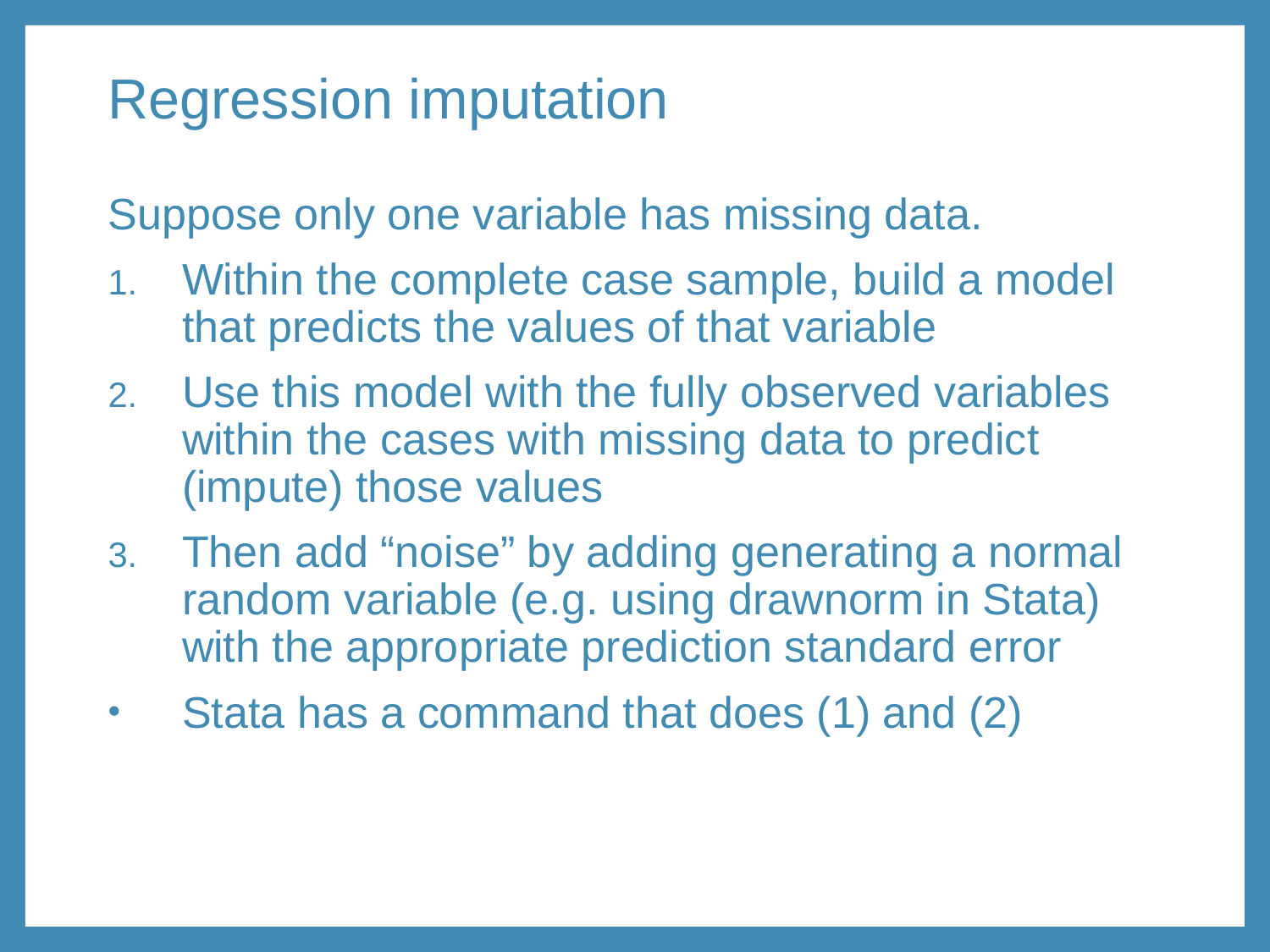

# Regression imputation
Suppose only one variable has missing data.
Within the complete case sample, build a model that predicts the values of that variable
Use this model with the fully observed variables within the cases with missing data to predict (impute) those values
Then add “noise” by adding generating a normal random variable (e.g. using drawnorm in Stata) with the appropriate prediction standard error
Stata has a command that does (1) and (2)